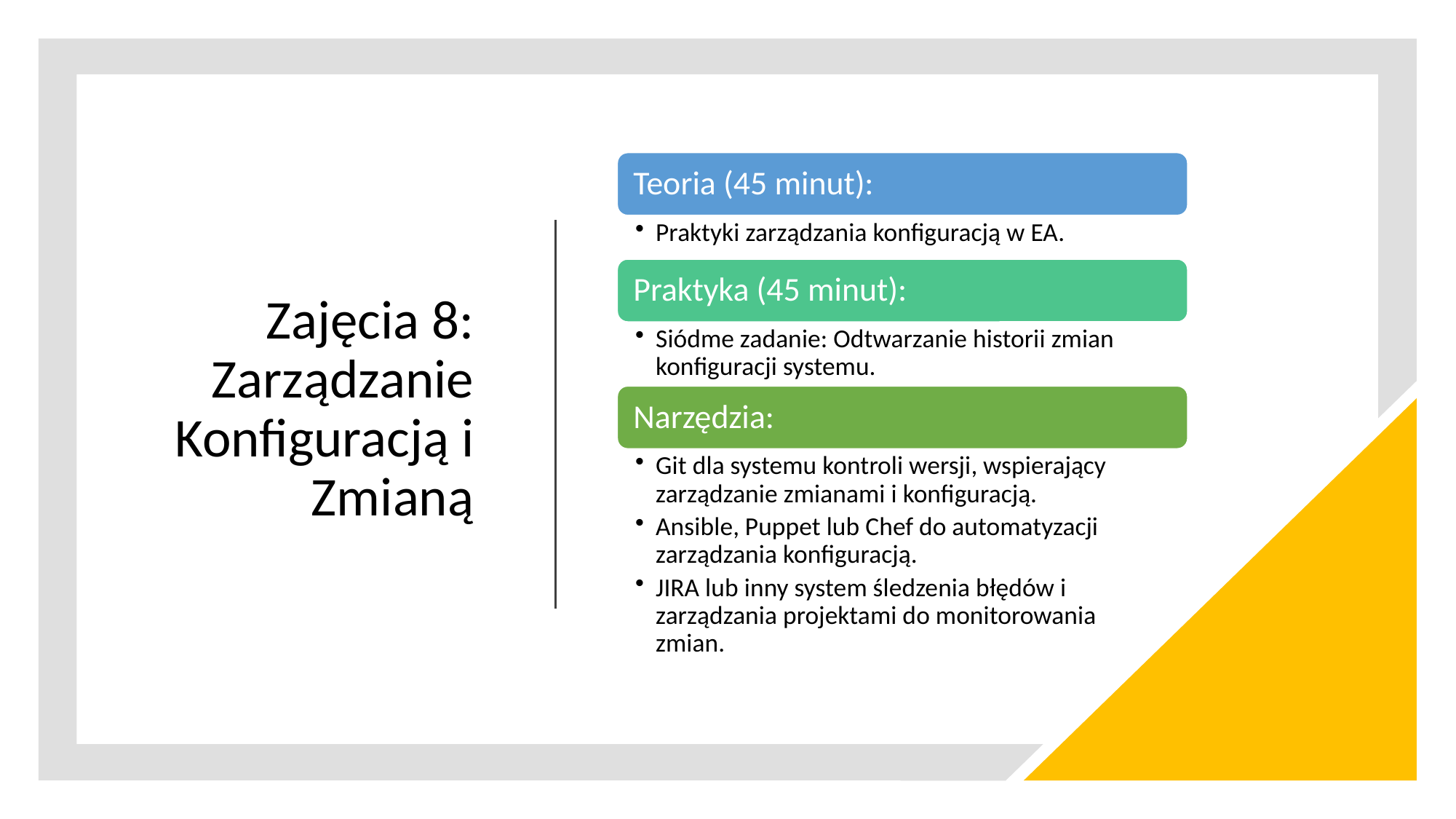

# Zajęcia 8: Zarządzanie Konfiguracją i Zmianą
Teoria (45 minut):
Praktyki zarządzania konfiguracją w EA.
Praktyka (45 minut):
Siódme zadanie: Odtwarzanie historii zmian konfiguracji systemu.
Narzędzia:
Git dla systemu kontroli wersji, wspierający zarządzanie zmianami i konfiguracją.
Ansible, Puppet lub Chef do automatyzacji zarządzania konfiguracją.
JIRA lub inny system śledzenia błędów i zarządzania projektami do monitorowania zmian.